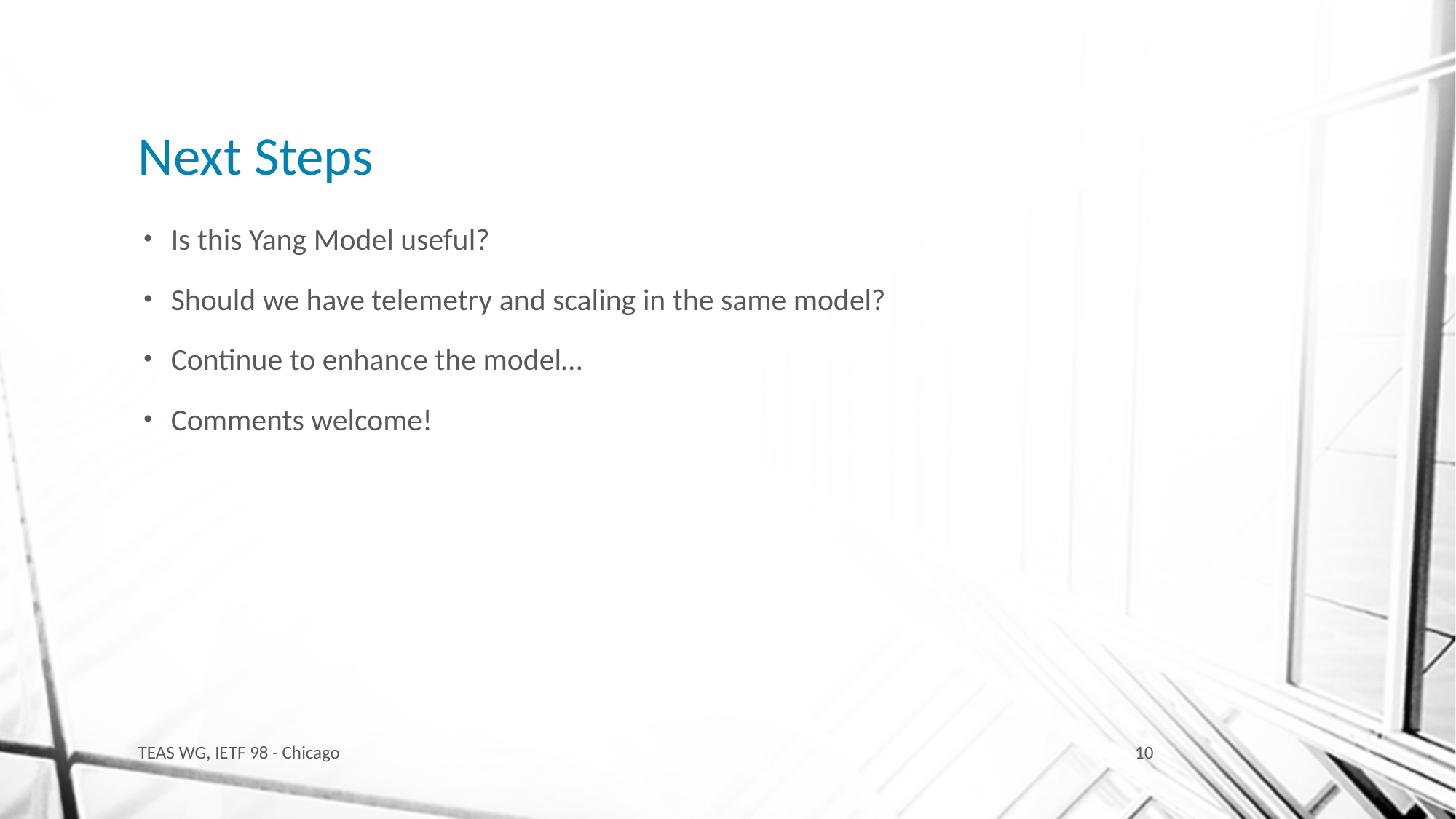

# Next Steps
Is this Yang Model useful?
Should we have telemetry and scaling in the same model?
Continue to enhance the model…
Comments welcome!

TEAS WG, IETF 98 - Chicago
10